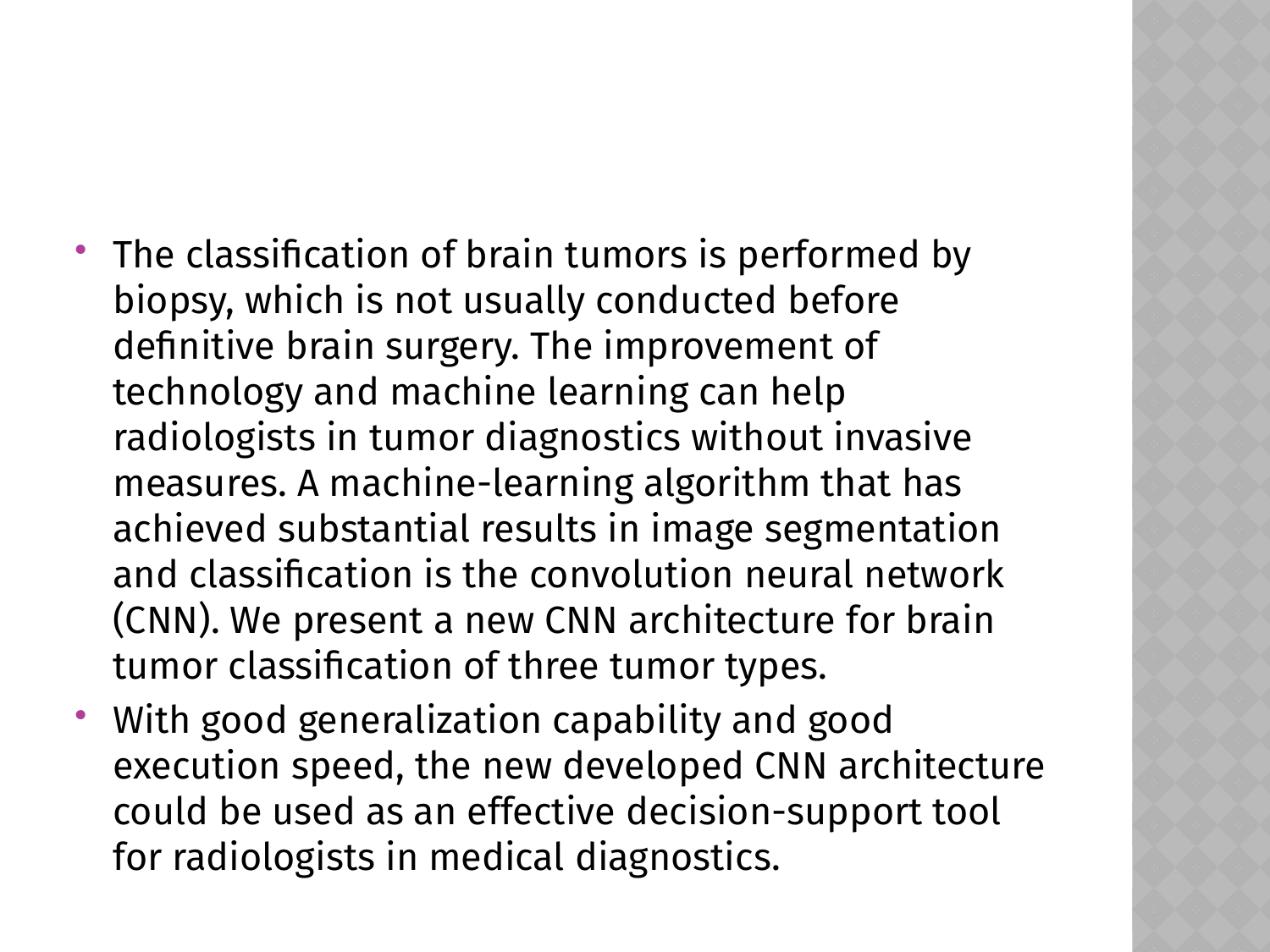

#
The classification of brain tumors is performed by biopsy, which is not usually conducted before definitive brain surgery. The improvement of technology and machine learning can help radiologists in tumor diagnostics without invasive measures. A machine-learning algorithm that has achieved substantial results in image segmentation and classification is the convolution neural network (CNN). We present a new CNN architecture for brain tumor classification of three tumor types.
With good generalization capability and good execution speed, the new developed CNN architecture could be used as an effective decision-support tool for radiologists in medical diagnostics.